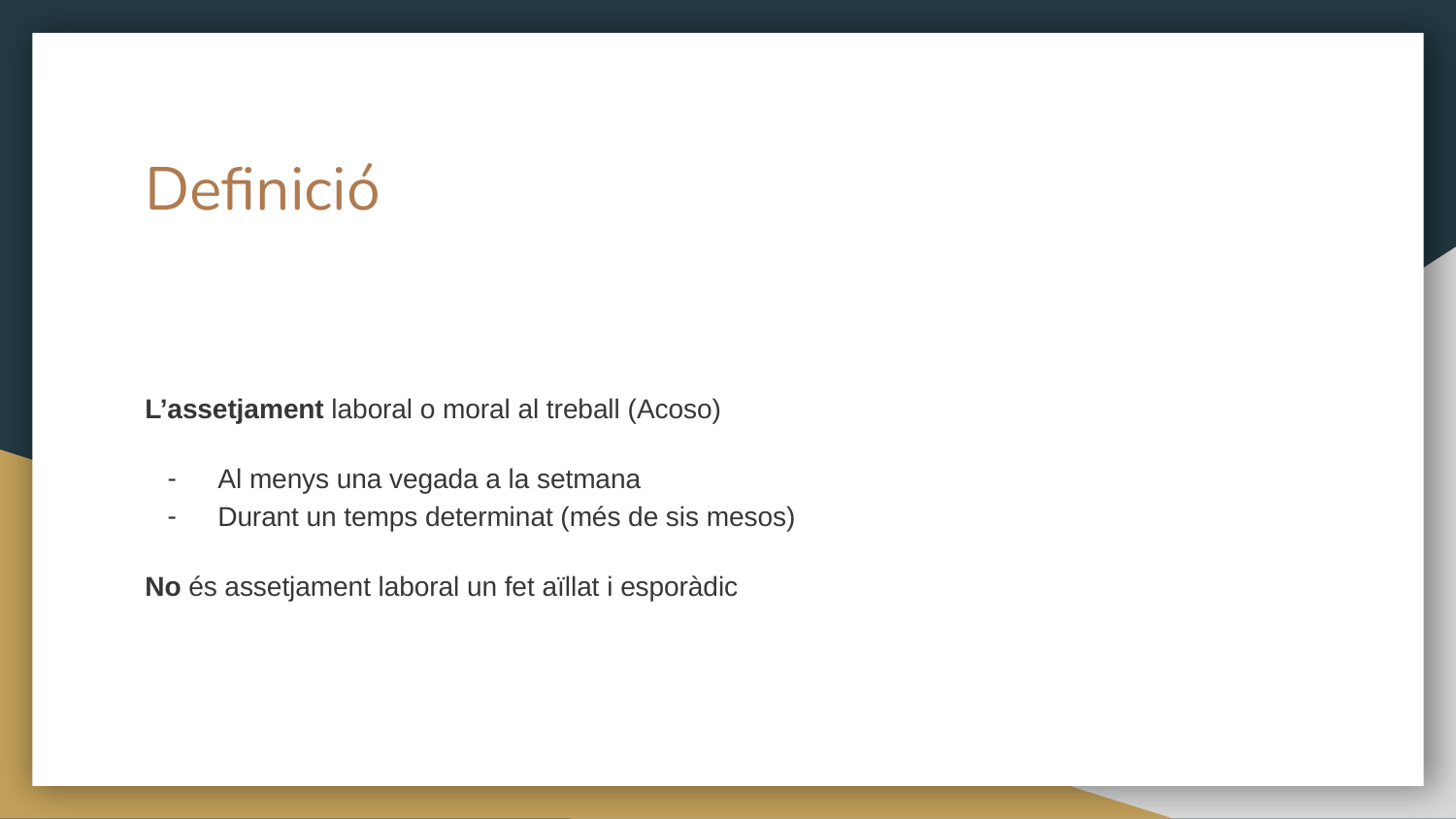

# Definició

L’assetjament laboral o moral al treball (Acoso)
Al menys una vegada a la setmana
Durant un temps determinat (més de sis mesos)
No és assetjament laboral un fet aïllat i esporàdic